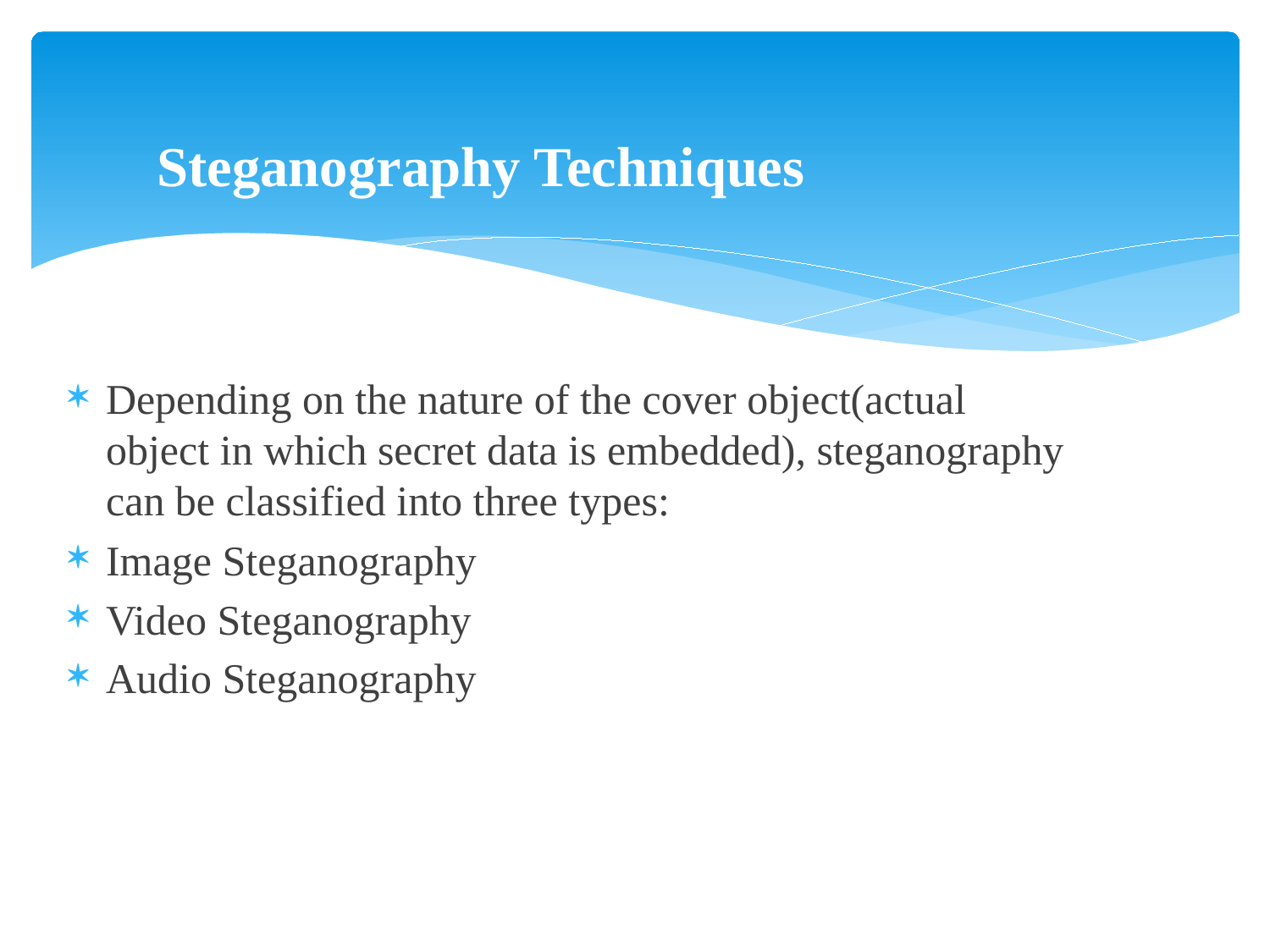

# Steganography Techniques
Depending on the nature of the cover object(actual object in which secret data is embedded), steganography can be classified into three types:
Image Steganography
Video Steganography
Audio Steganography